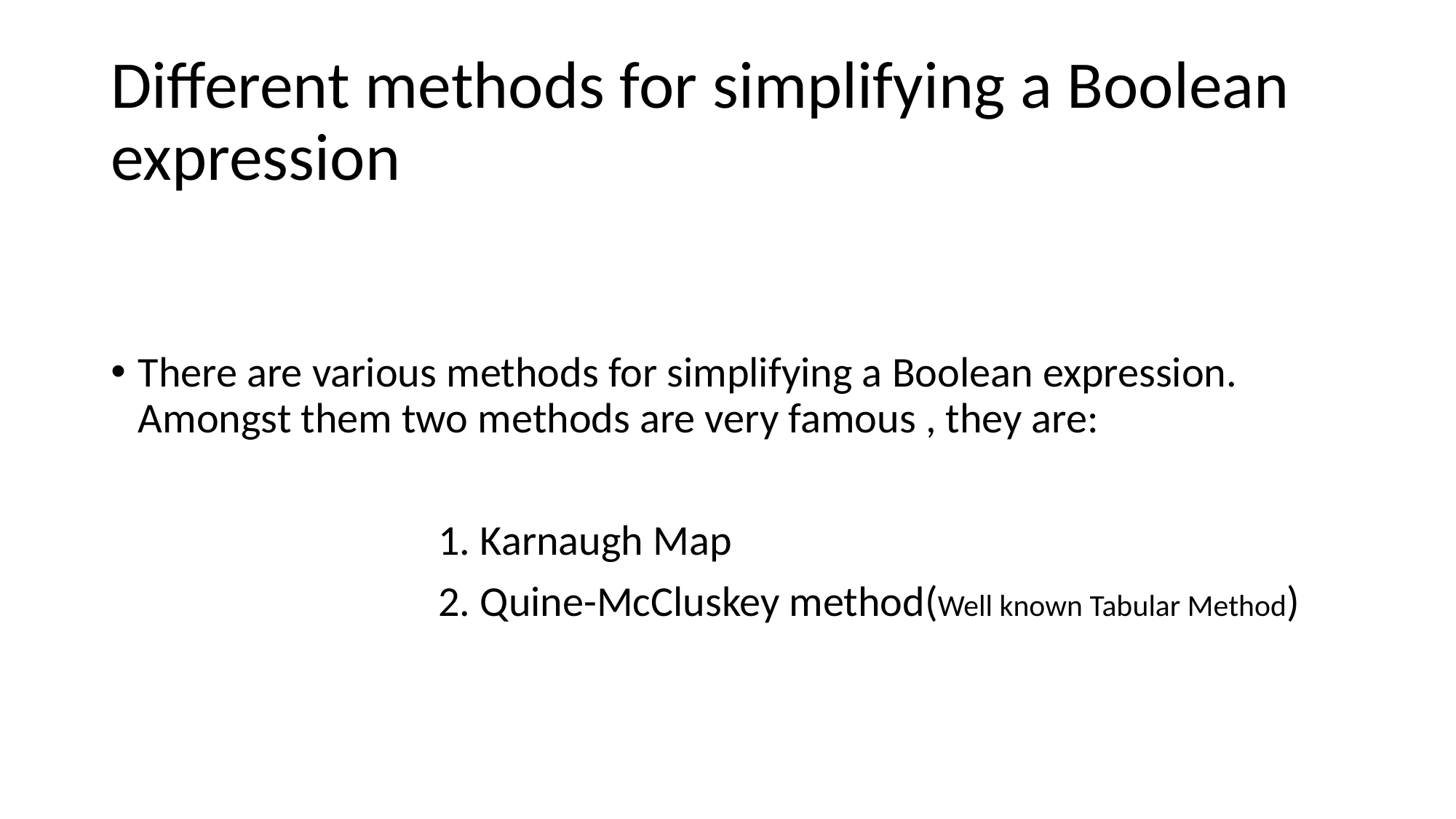

# Different methods for simplifying a Boolean expression

There are various methods for simplifying a Boolean expression. Amongst them two methods are very famous , they are:

			1. Karnaugh Map
			2. Quine-McCluskey method(Well known Tabular Method)